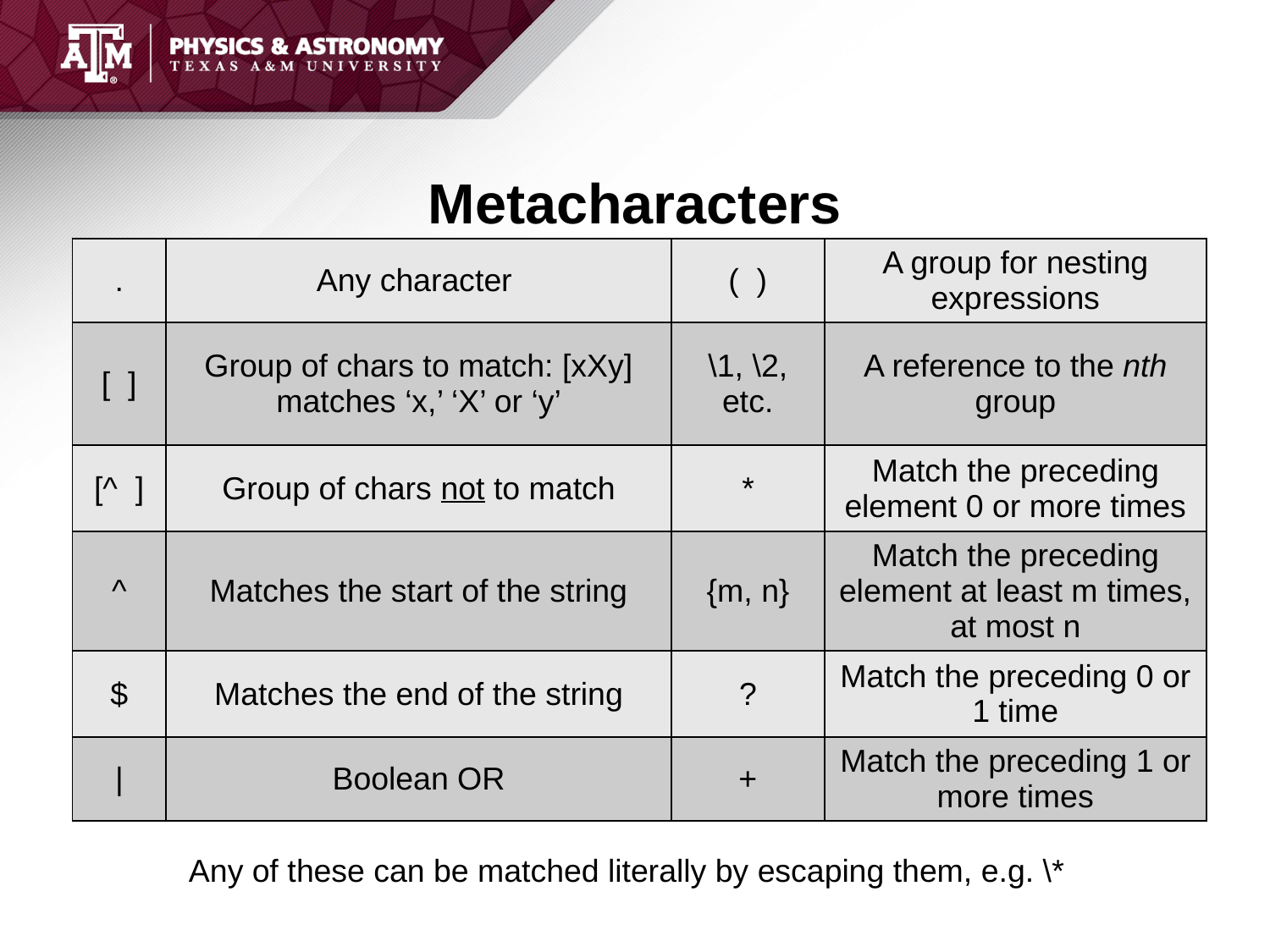

# Metacharacters
| . | Any character | ( ) | A group for nesting expressions |
| --- | --- | --- | --- |
| [ ] | Group of chars to match: [xXy] matches ‘x,’ ‘X’ or ‘y’ | \1, \2, etc. | A reference to the nth group |
| [^ ] | Group of chars not to match | \* | Match the preceding element 0 or more times |
| ^ | Matches the start of the string | {m, n} | Match the preceding element at least m times, at most n |
| $ | Matches the end of the string | ? | Match the preceding 0 or 1 time |
| | | Boolean OR | + | Match the preceding 1 or more times |
Any of these can be matched literally by escaping them, e.g. \*